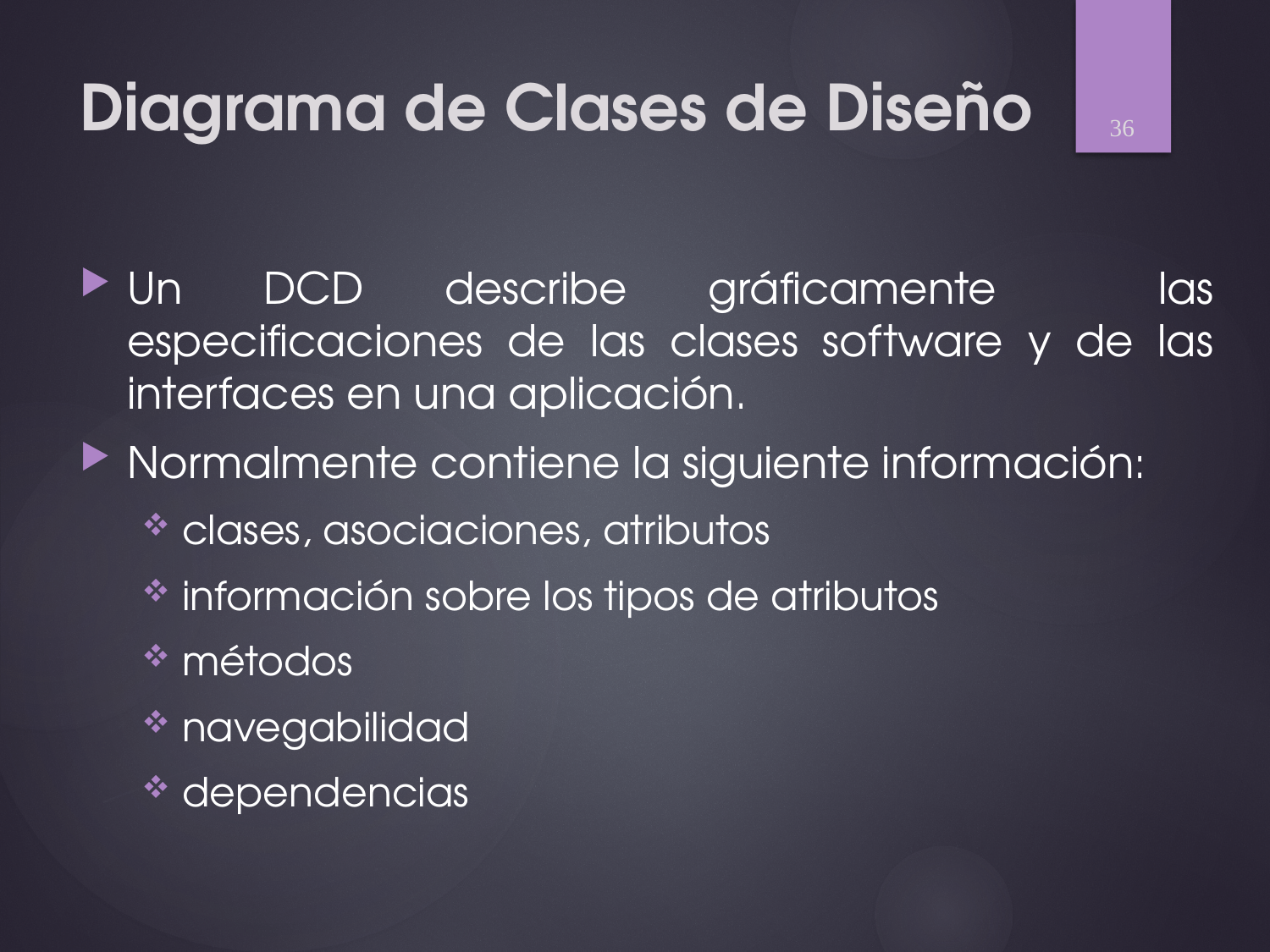

36
# Diagrama de Clases de Diseño
Un DCD describe gráficamente  las especificaciones de las clases software y de las interfaces en una aplicación.
Normalmente contiene la siguiente información:
clases, asociaciones, atributos
información sobre los tipos de atributos
métodos
navegabilidad
dependencias